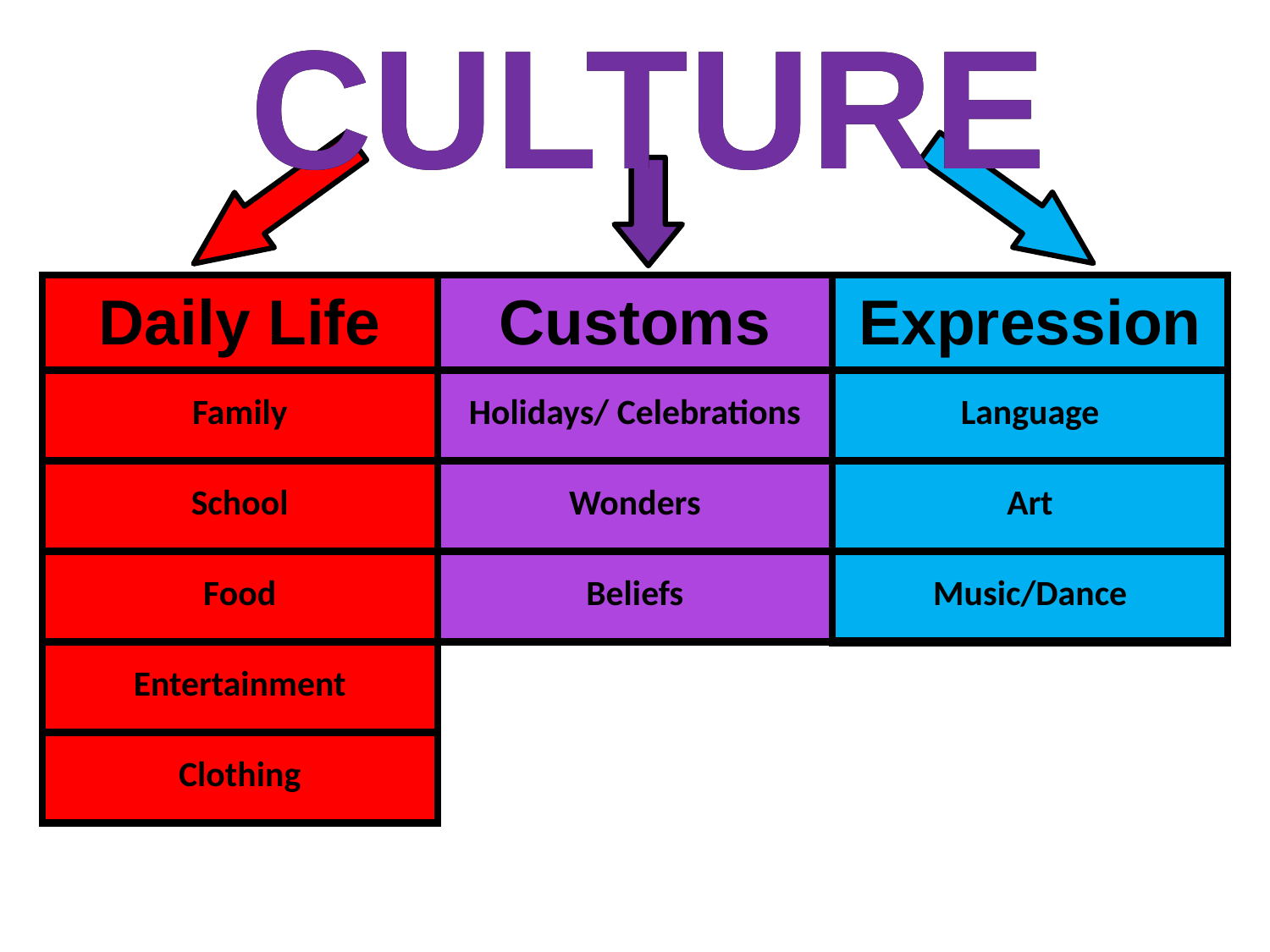

CULTURE
CULTURE

| Daily Life | Customs | Expression |
| --- | --- | --- |
| Family | Holidays/ Celebrations | Language |
| School | Wonders | Art |
| Food | Beliefs | Music/Dance |
| Entertainment |  |  |
| Clothing |  |  |